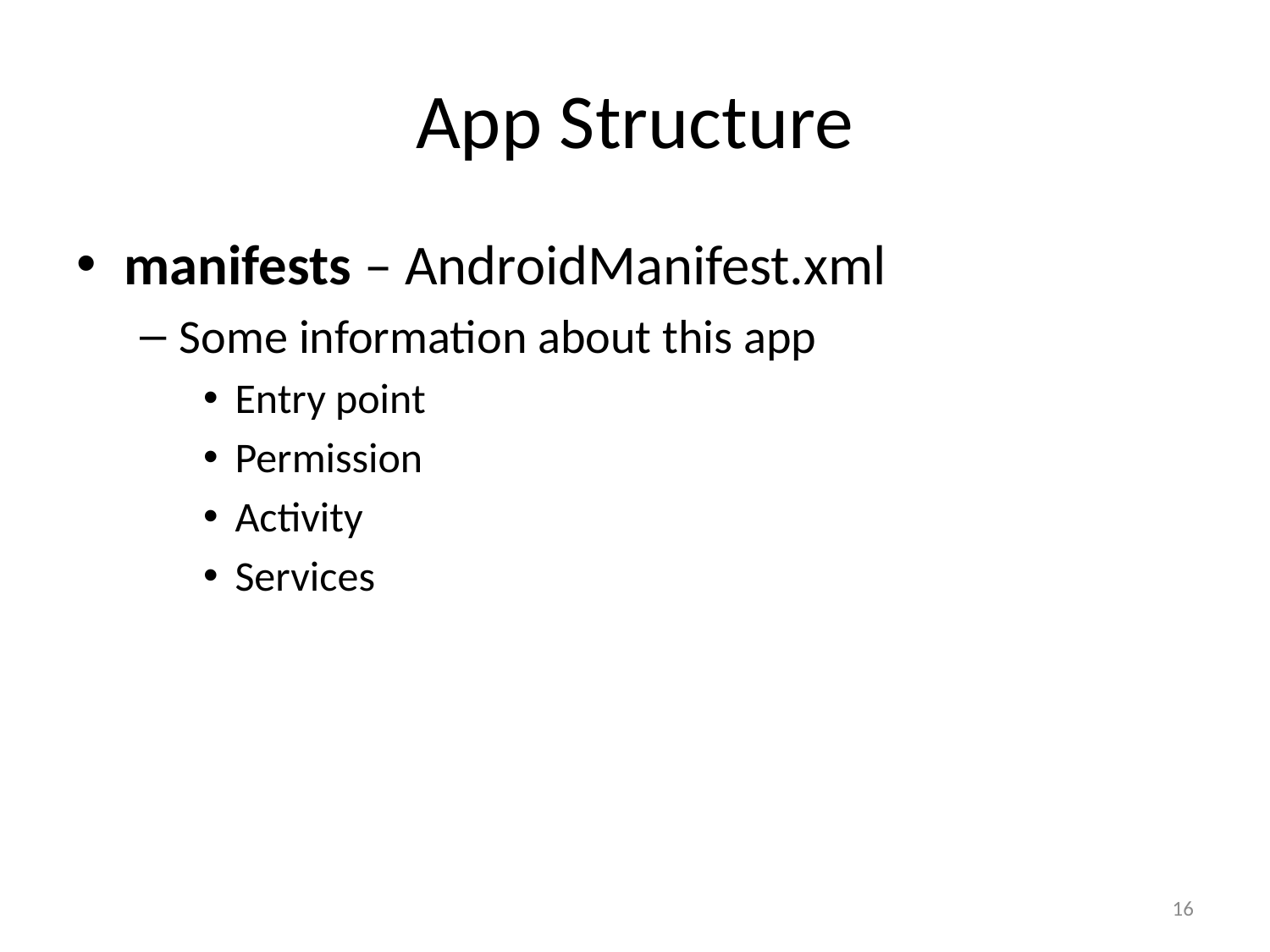

# App Structure
manifests – AndroidManifest.xml
Some information about this app
Entry point
Permission
Activity
Services

16